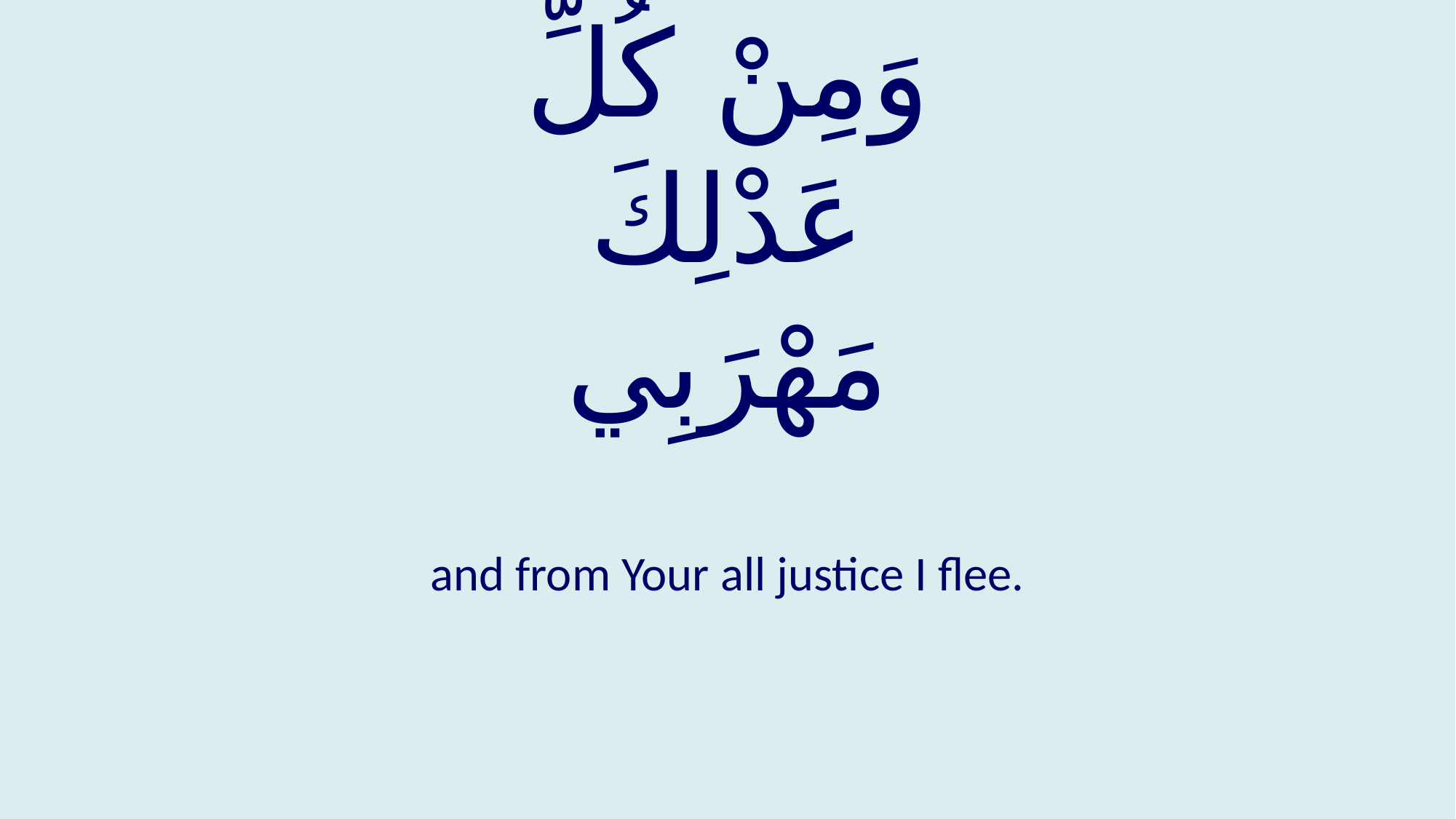

# وَمِنْ كُلِّ عَدْلِكَ مَهْرَبِي
and from Your all justice I flee.